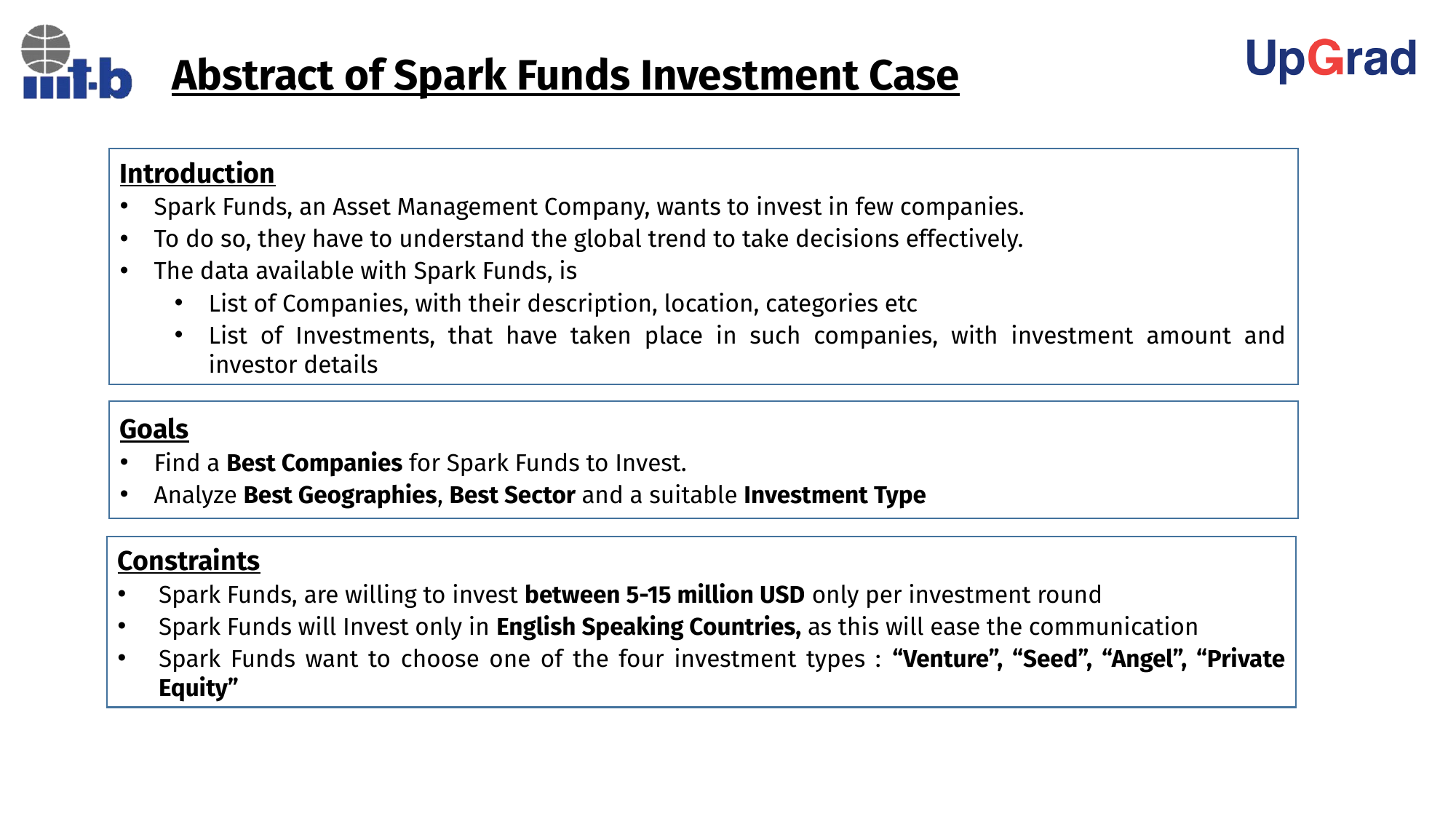

# Abstract of Spark Funds Investment Case
Introduction
Spark Funds, an Asset Management Company, wants to invest in few companies.
To do so, they have to understand the global trend to take decisions effectively.
The data available with Spark Funds, is
List of Companies, with their description, location, categories etc
List of Investments, that have taken place in such companies, with investment amount and investor details
Goals
Find a Best Companies for Spark Funds to Invest.
Analyze Best Geographies, Best Sector and a suitable Investment Type
Constraints
Spark Funds, are willing to invest between 5-15 million USD only per investment round
Spark Funds will Invest only in English Speaking Countries, as this will ease the communication
Spark Funds want to choose one of the four investment types : “Venture”, “Seed”, “Angel”, “Private Equity”